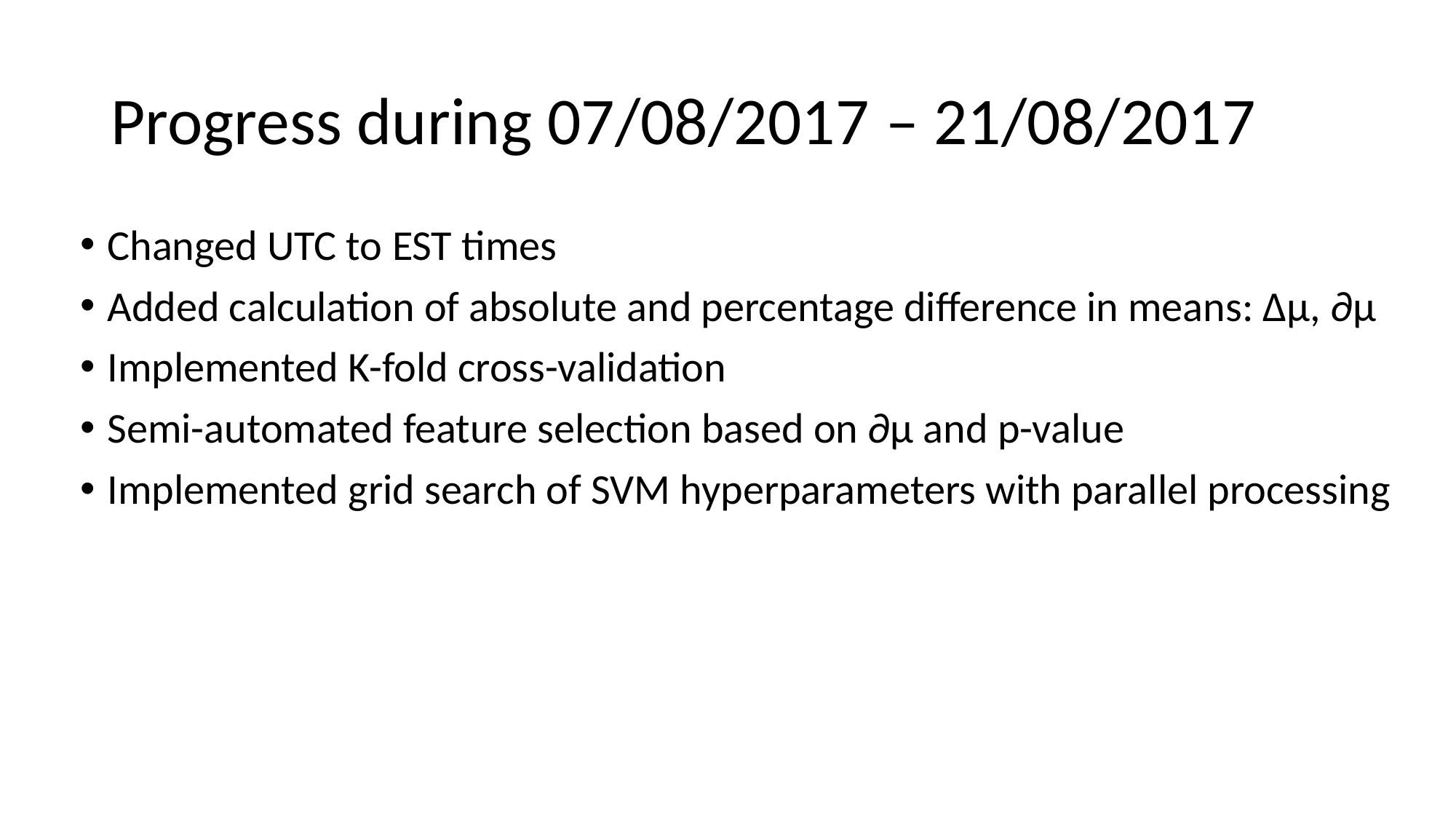

# Progress during 07/08/2017 – 21/08/2017
Changed UTC to EST times
Added calculation of absolute and percentage difference in means: ∆µ, ∂µ
Implemented K-fold cross-validation
Semi-automated feature selection based on ∂µ and p-value
Implemented grid search of SVM hyperparameters with parallel processing